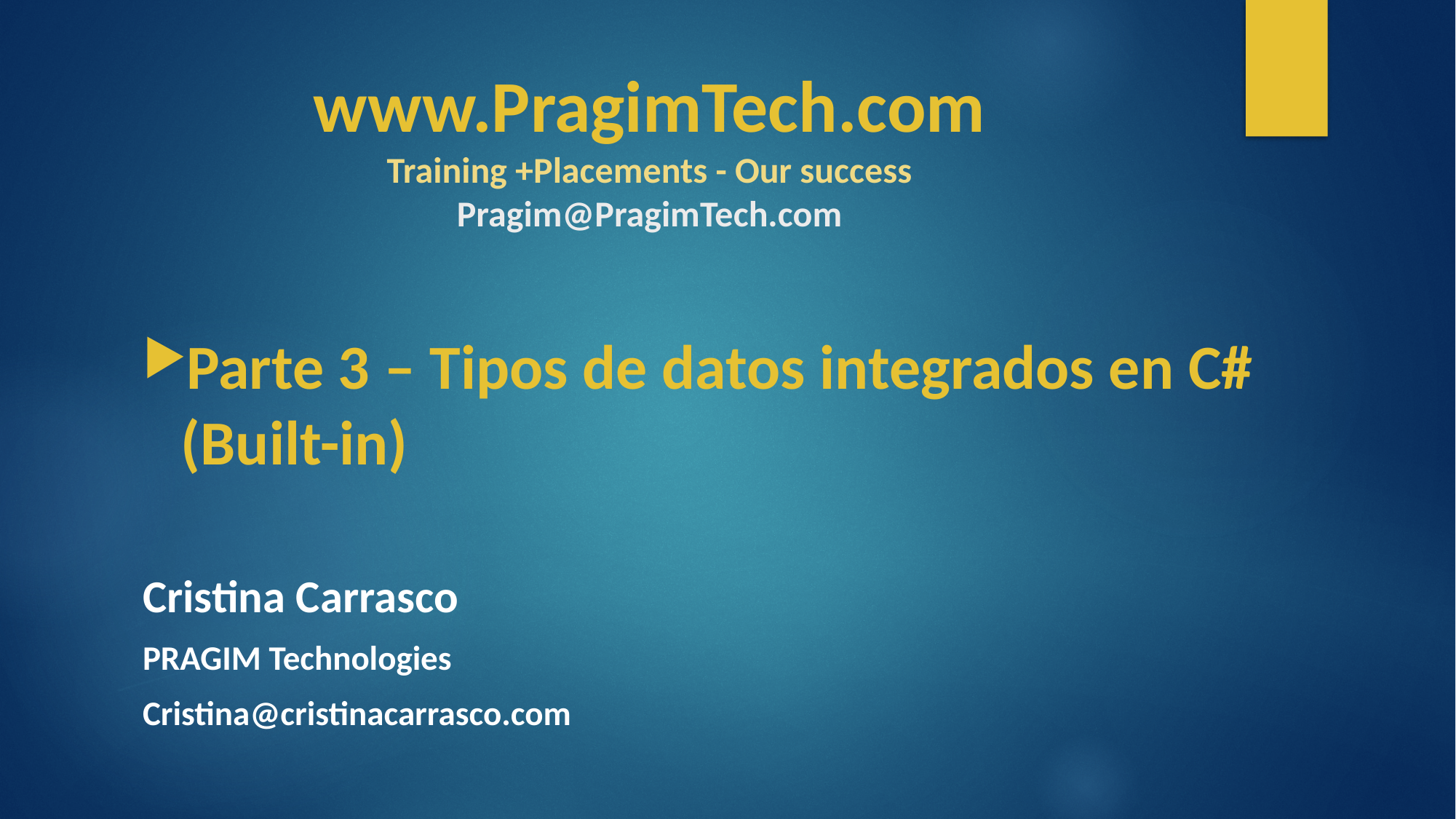

# www.PragimTech.com Training +Placements - Our success Pragim@PragimTech.com

Parte 3 – Tipos de datos integrados en C# 																(Built-in)

Cristina Carrasco
PRAGIM Technologies
Cristina@cristinacarrasco.com